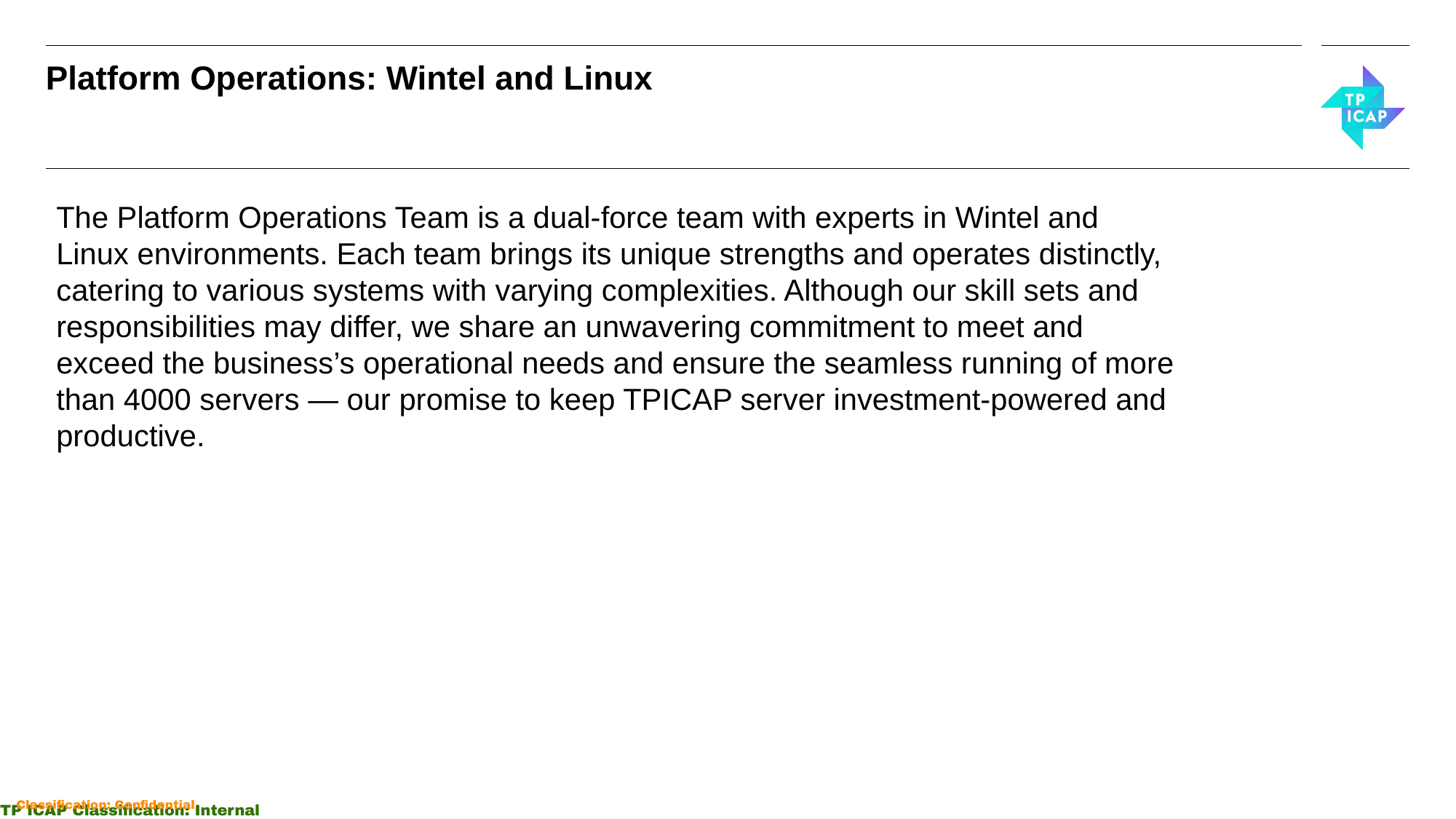

Platform Operations: Wintel and Linux

The Platform Operations Team is a dual-force team with experts in Wintel and Linux environments. Each team brings its unique strengths and operates distinctly, catering to various systems with varying complexities. Although our skill sets and responsibilities may differ, we share an unwavering commitment to meet and exceed the business’s operational needs and ensure the seamless running of more than 4000 servers — our promise to keep TPICAP server investment-powered and productive.